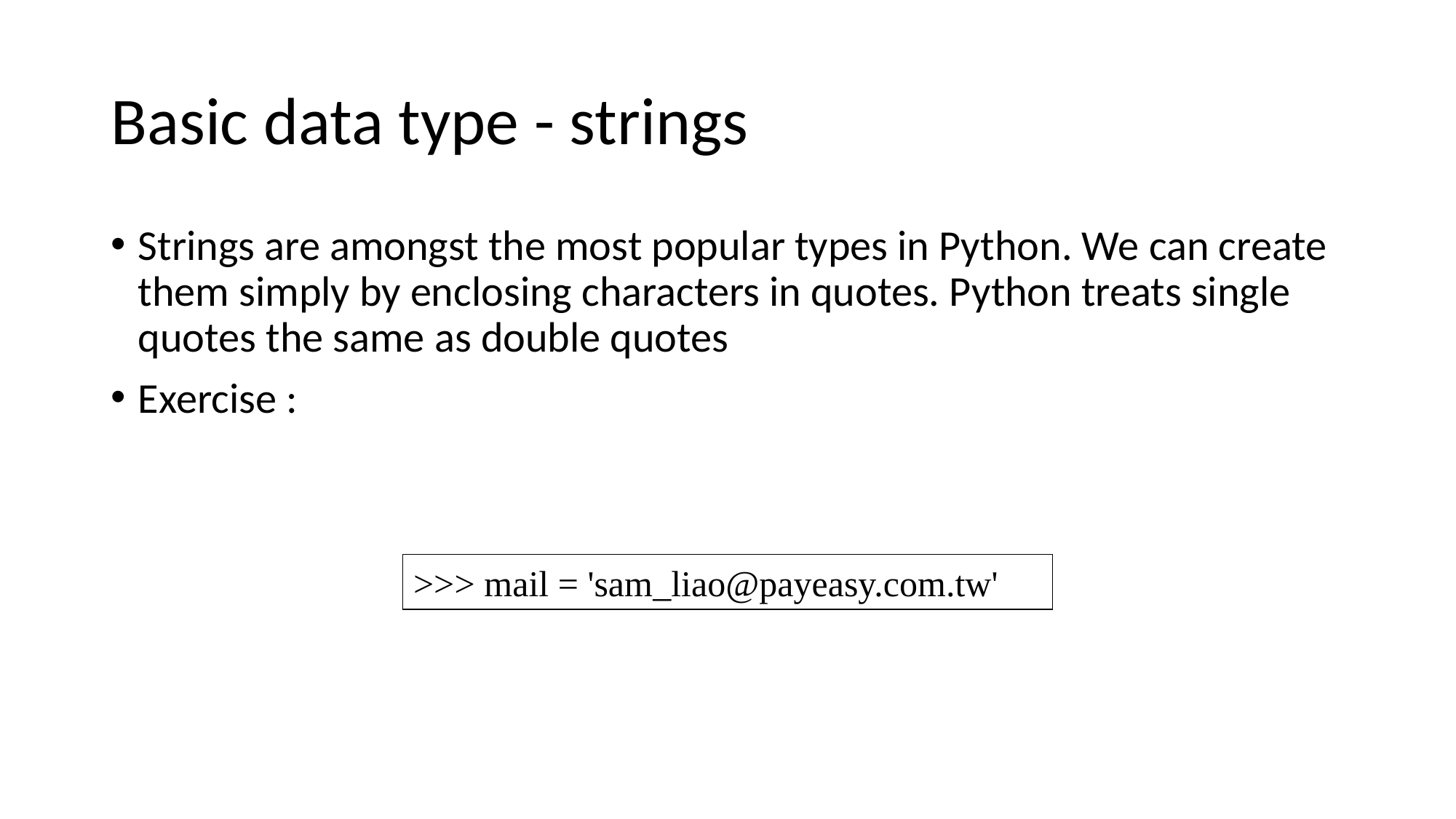

# Basic data type - strings
Strings are amongst the most popular types in Python. We can create them simply by enclosing characters in quotes. Python treats single quotes the same as double quotes
Exercise :

>>> mail = 'sam_liao@payeasy.com.tw'